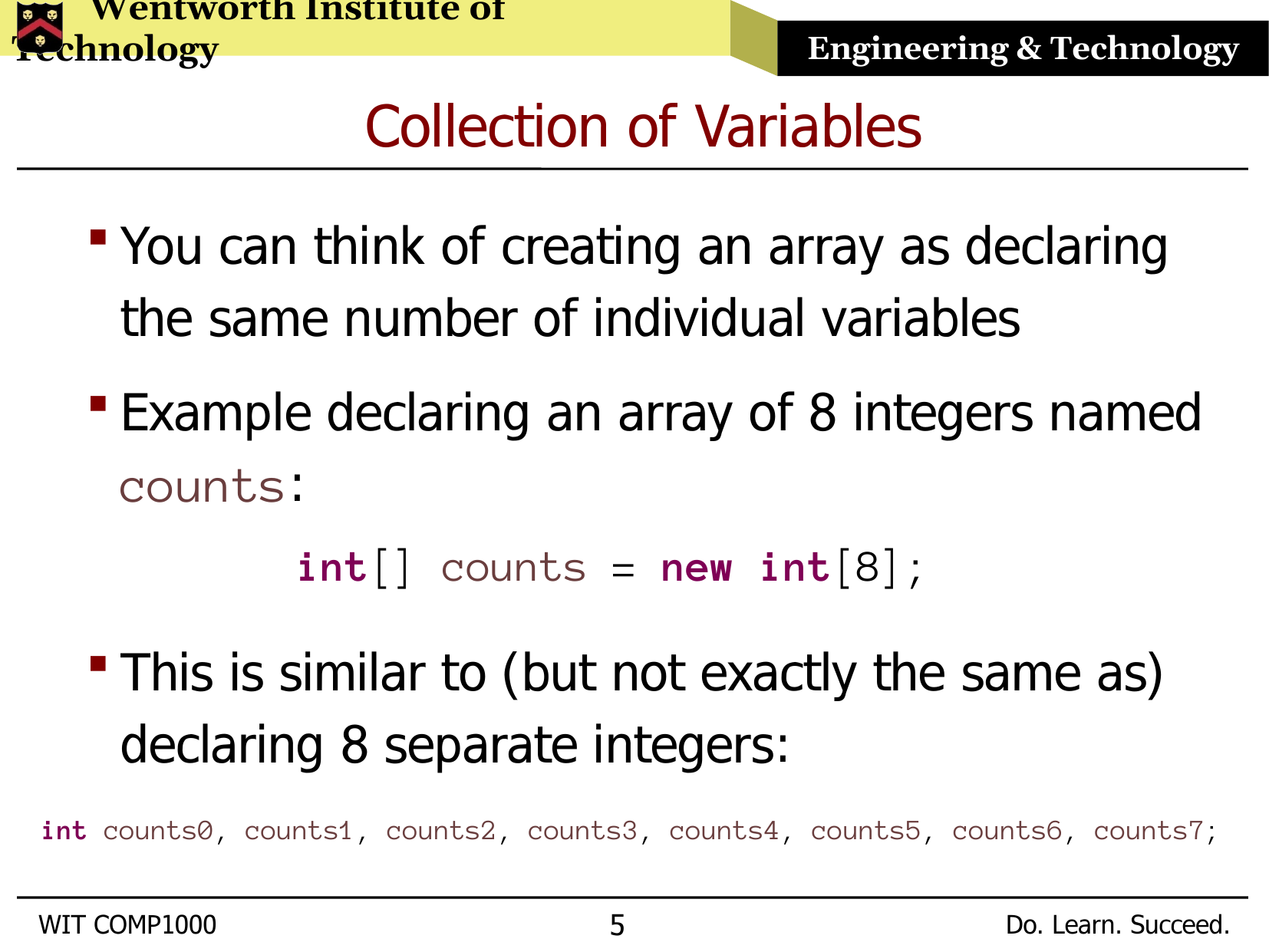

# Collection of Variables
You can think of creating an array as declaring the same number of individual variables
Example declaring an array of 8 integers named counts:

This is similar to (but not exactly the same as) declaring 8 separate integers:

int[] counts = new int[8];
int counts0, counts1, counts2, counts3, counts4, counts5, counts6, counts7;